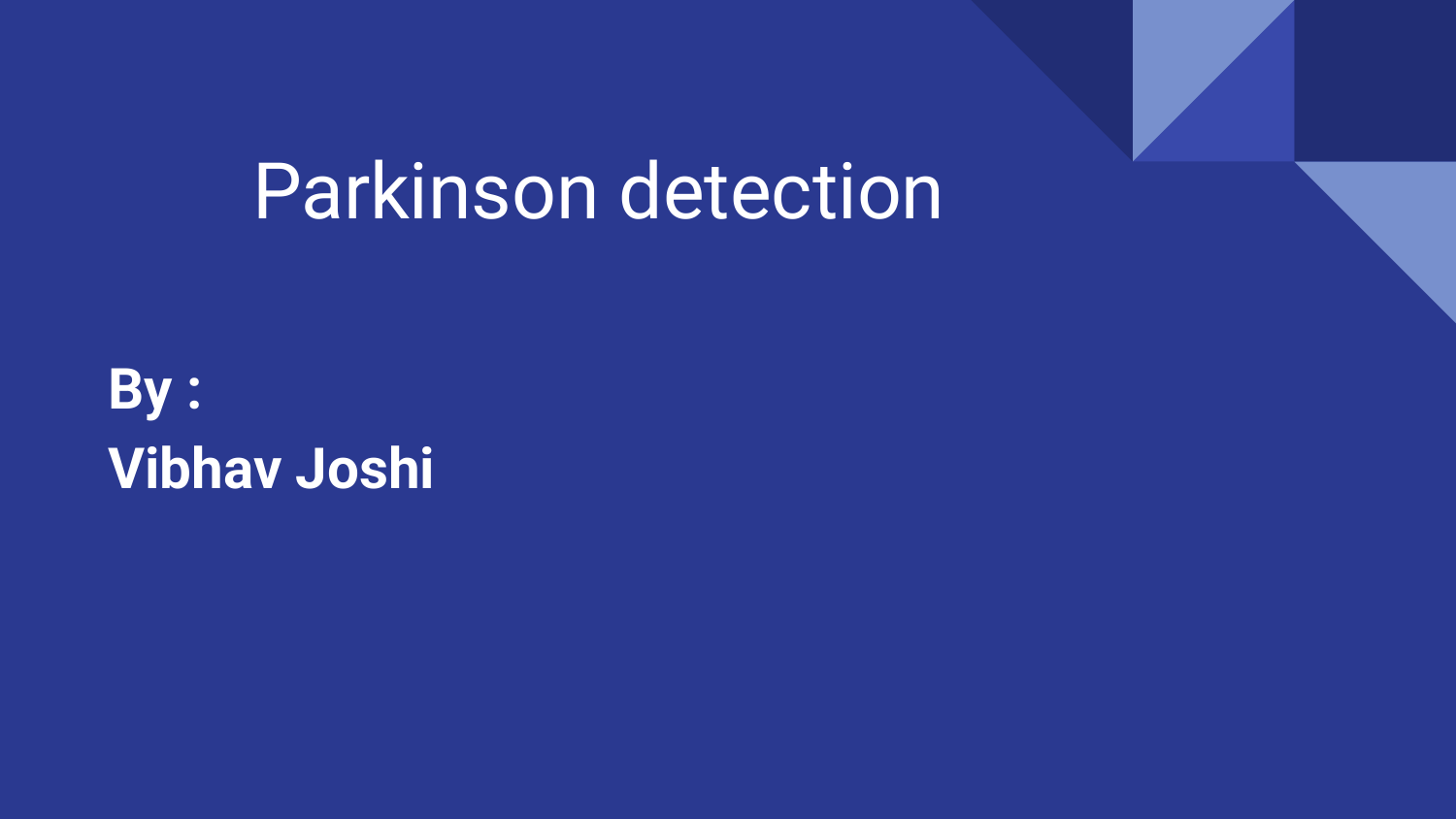

# Parkinson detection

By :
Vibhav Joshi